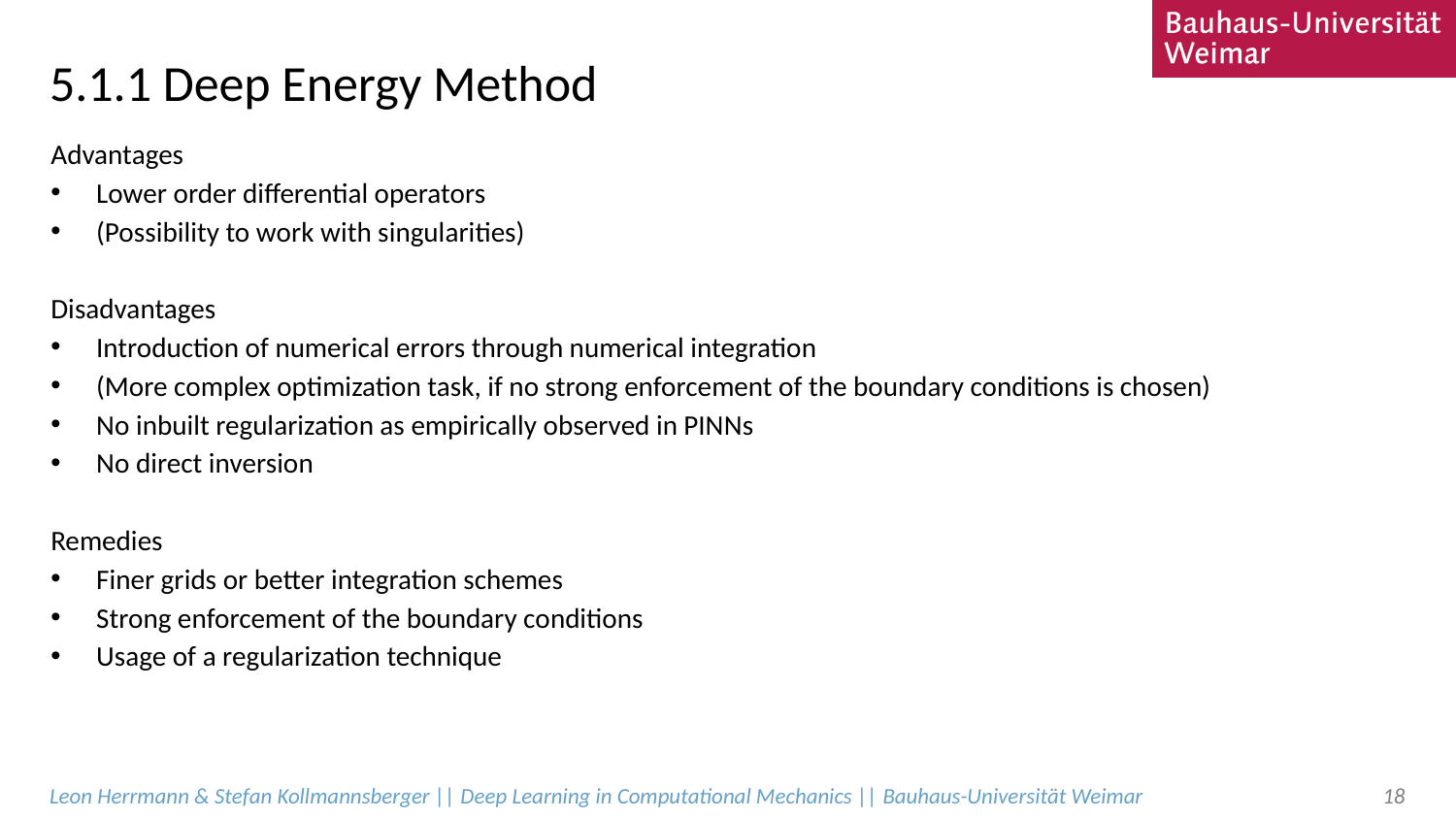

# 5.1.1 Deep Energy Method
Advantages
Lower order differential operators
(Possibility to work with singularities)

Disadvantages
Introduction of numerical errors through numerical integration
(More complex optimization task, if no strong enforcement of the boundary conditions is chosen)
No inbuilt regularization as empirically observed in PINNs
No direct inversion

Remedies
Finer grids or better integration schemes
Strong enforcement of the boundary conditions
Usage of a regularization technique

Leon Herrmann & Stefan Kollmannsberger || Deep Learning in Computational Mechanics || Bauhaus-Universität Weimar
18